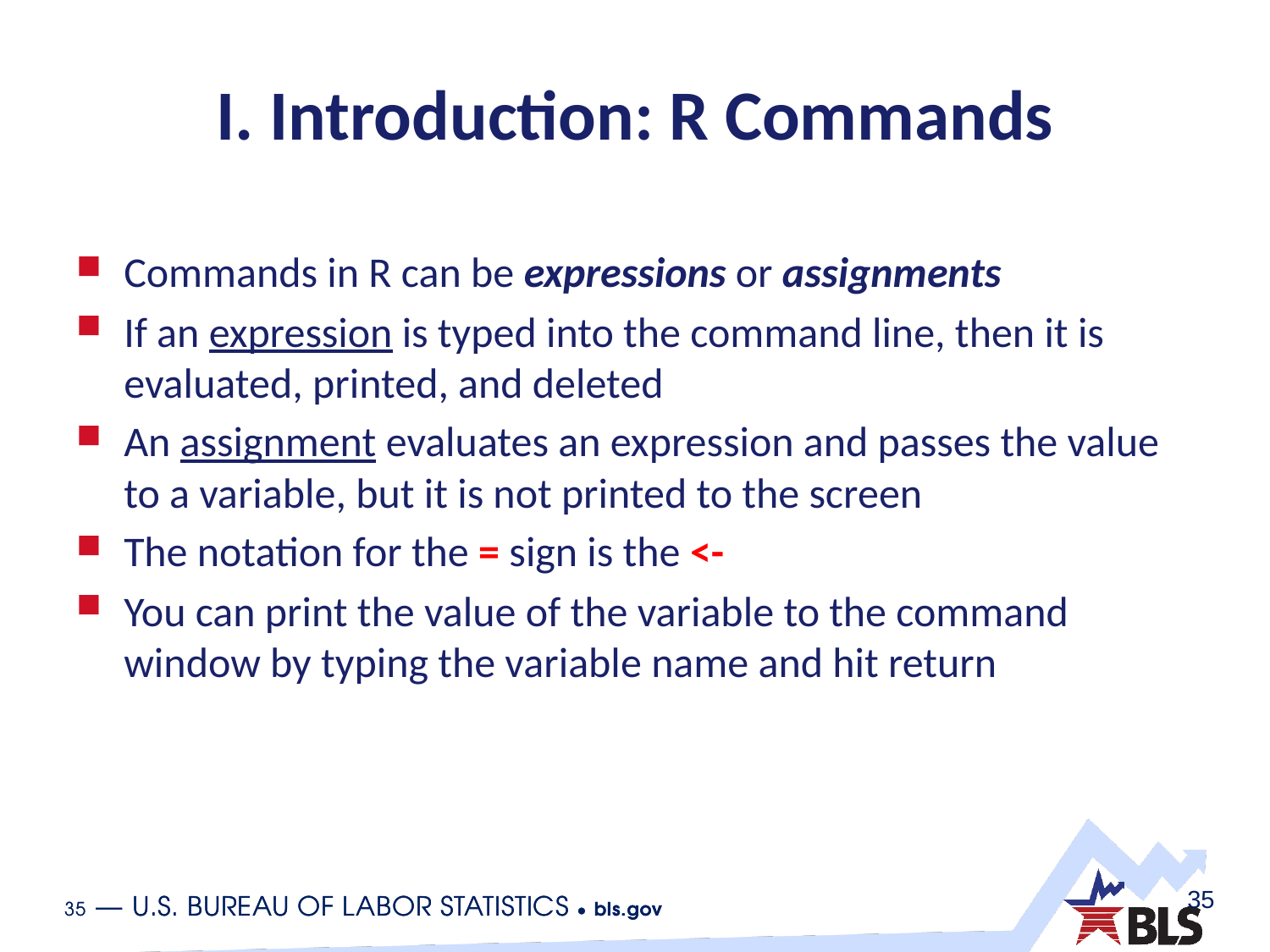

# I. Introduction: R Commands
Commands in R can be expressions or assignments
If an expression is typed into the command line, then it is evaluated, printed, and deleted
An assignment evaluates an expression and passes the value to a variable, but it is not printed to the screen
The notation for the = sign is the <-
You can print the value of the variable to the command window by typing the variable name and hit return
35